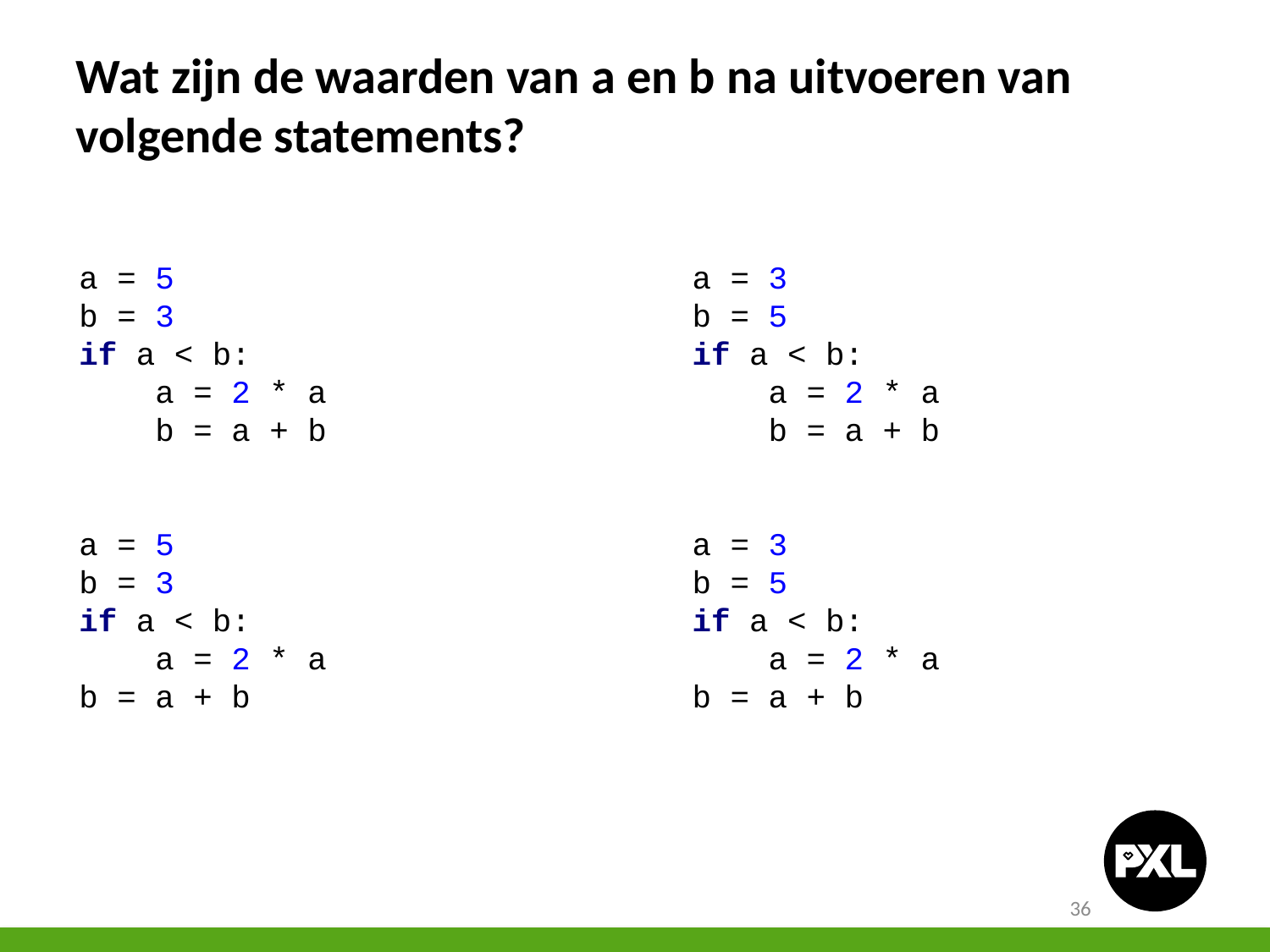

Wat zijn de waarden van a en b na uitvoeren van volgende statements?
a = 5
b = 3
if a < b:
    a = 2 * a
    b = a + b
a = 5
b = 3
if a < b:
    a = 2 * a
b = a + b
a = 3
b = 5
if a < b:
    a = 2 * a
    b = a + b
a = 3
b = 5
if a < b:
    a = 2 * a
b = a + b
36